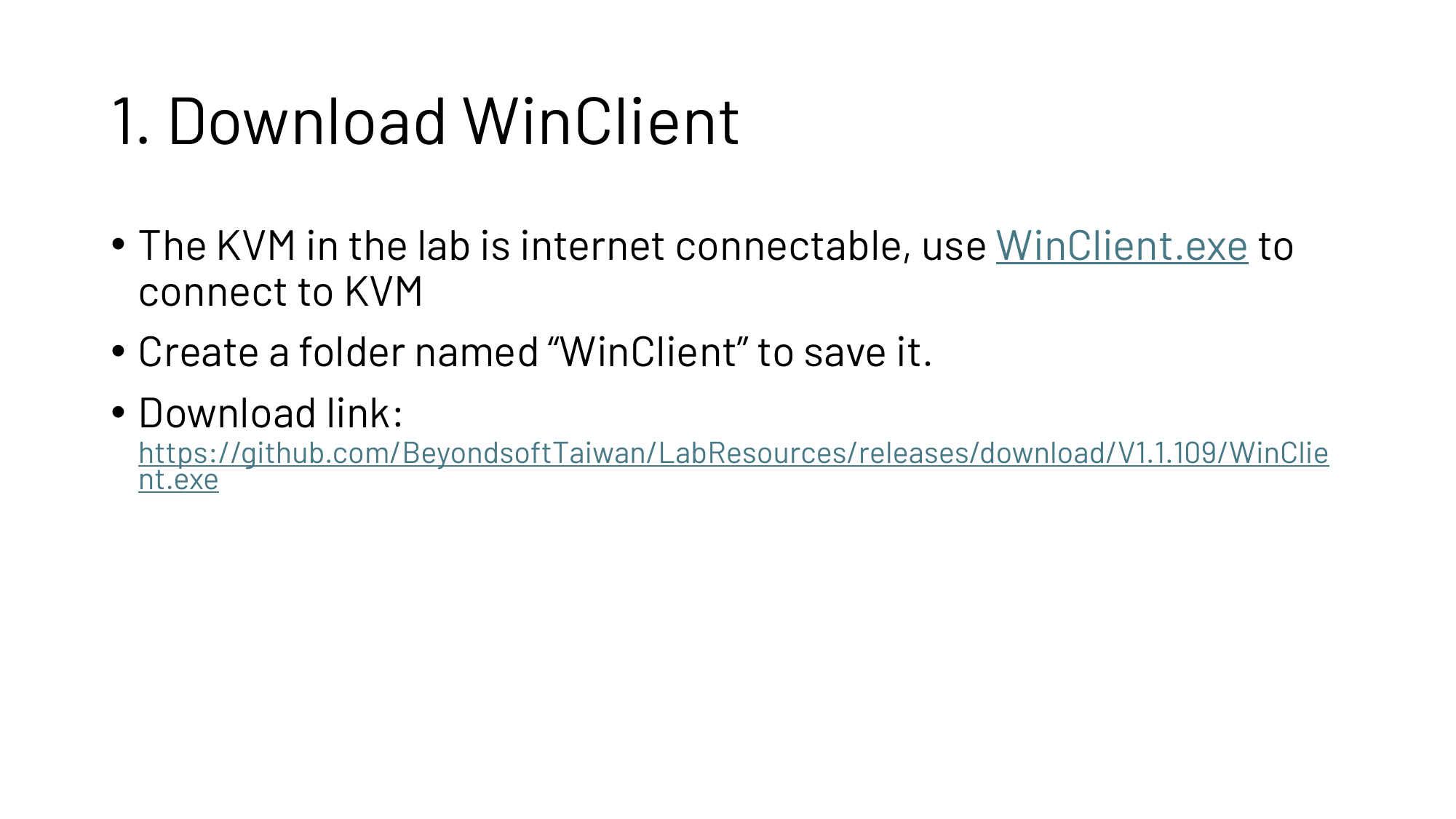

# 1. Download WinClient
The KVM in the lab is internet connectable, use WinClient.exe to connect to KVM
Create a folder named “WinClient” to save it.
Download link:
https://github.com/BeyondsoftTaiwan/LabResources/releases/download/V1.1.109/WinClient.exe